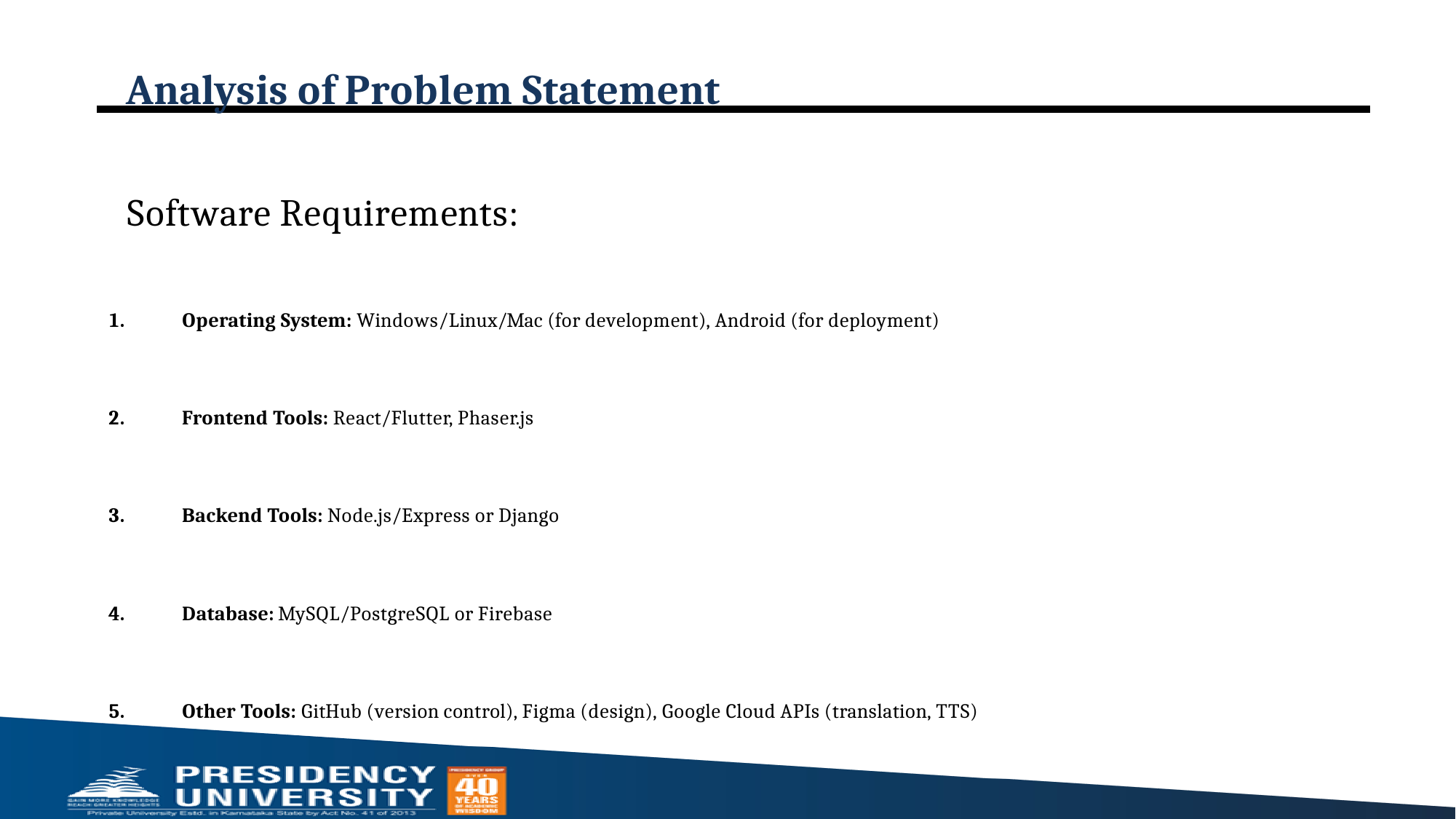

# Analysis of Problem Statement
Software Requirements:

Operating System: Windows/Linux/Mac (for development), Android (for deployment)

Frontend Tools: React/Flutter, Phaser.js

Backend Tools: Node.js/Express or Django

Database: MySQL/PostgreSQL or Firebase

Other Tools: GitHub (version control), Figma (design), Google Cloud APIs (translation, TTS)